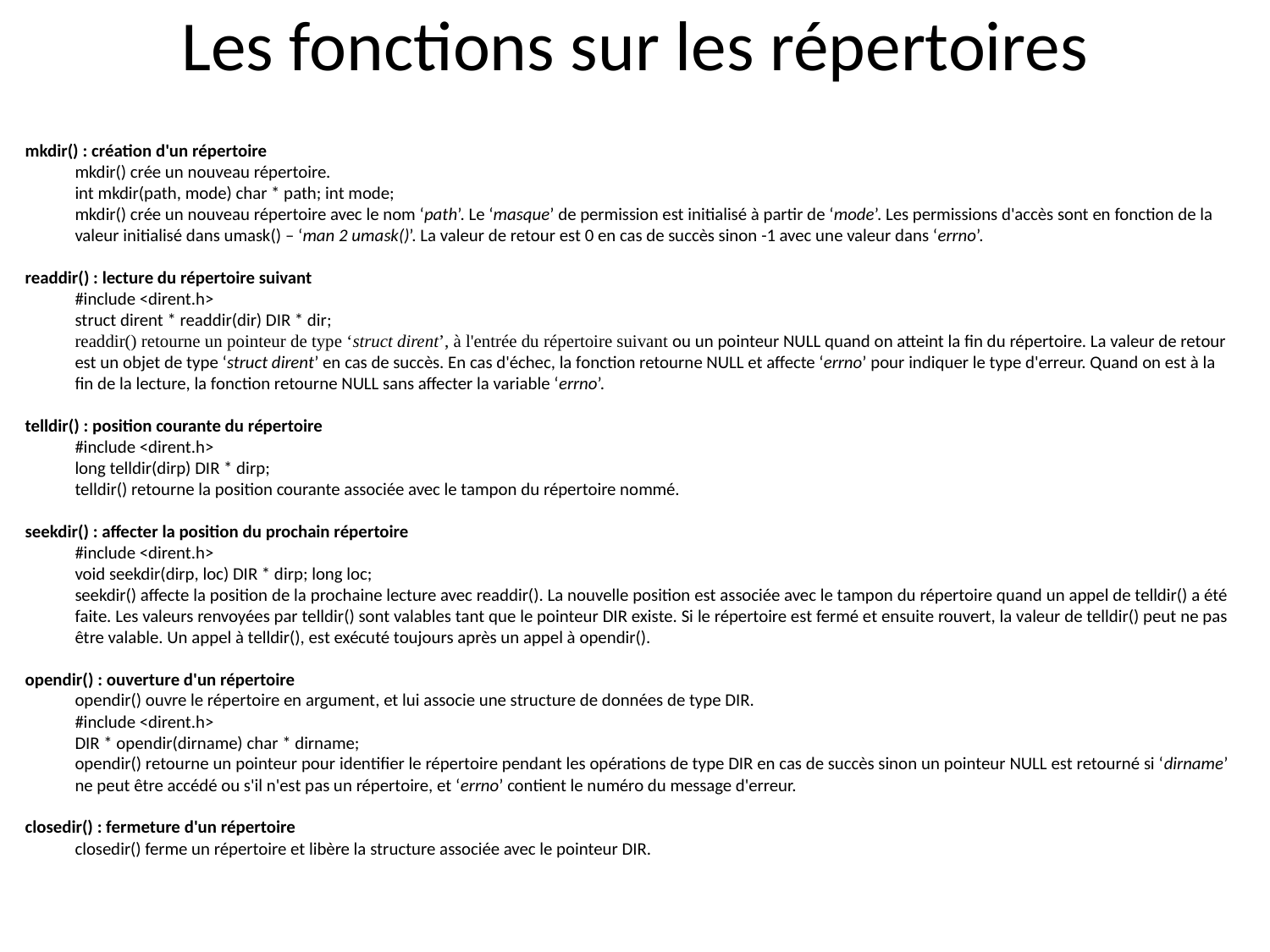

# Les fonctions sur les répertoires
mkdir() : création d'un répertoire
mkdir() crée un nouveau répertoire.
int mkdir(path, mode) char * path; int mode;
mkdir() crée un nouveau répertoire avec le nom ‘path’. Le ‘masque’ de permission est initialisé à partir de ‘mode’. Les permissions d'accès sont en fonction de la valeur initialisé dans umask() – ‘man 2 umask()’. La valeur de retour est 0 en cas de succès sinon -1 avec une valeur dans ‘errno’.

readdir() : lecture du répertoire suivant
#include <dirent.h>
struct dirent * readdir(dir) DIR * dir;
readdir() retourne un pointeur de type ‘struct dirent’, à l'entrée du répertoire suivant ou un pointeur NULL quand on atteint la fin du répertoire. La valeur de retour est un objet de type ‘struct dirent’ en cas de succès. En cas d'échec, la fonction retourne NULL et affecte ‘errno’ pour indiquer le type d'erreur. Quand on est à la fin de la lecture, la fonction retourne NULL sans affecter la variable ‘errno’.

telldir() : position courante du répertoire
#include <dirent.h>
long telldir(dirp) DIR * dirp;
telldir() retourne la position courante associée avec le tampon du répertoire nommé.

seekdir() : affecter la position du prochain répertoire
#include <dirent.h>
void seekdir(dirp, loc) DIR * dirp; long loc;
seekdir() affecte la position de la prochaine lecture avec readdir(). La nouvelle position est associée avec le tampon du répertoire quand un appel de telldir() a été faite. Les valeurs renvoyées par telldir() sont valables tant que le pointeur DIR existe. Si le répertoire est fermé et ensuite rouvert, la valeur de telldir() peut ne pas être valable. Un appel à telldir(), est exécuté toujours après un appel à opendir().

opendir() : ouverture d'un répertoire
opendir() ouvre le répertoire en argument, et lui associe une structure de données de type DIR.
#include <dirent.h>
DIR * opendir(dirname) char * dirname;
opendir() retourne un pointeur pour identifier le répertoire pendant les opérations de type DIR en cas de succès sinon un pointeur NULL est retourné si ‘dirname’ ne peut être accédé ou s'il n'est pas un répertoire, et ‘errno’ contient le numéro du message d'erreur.

closedir() : fermeture d'un répertoire
closedir() ferme un répertoire et libère la structure associée avec le pointeur DIR.